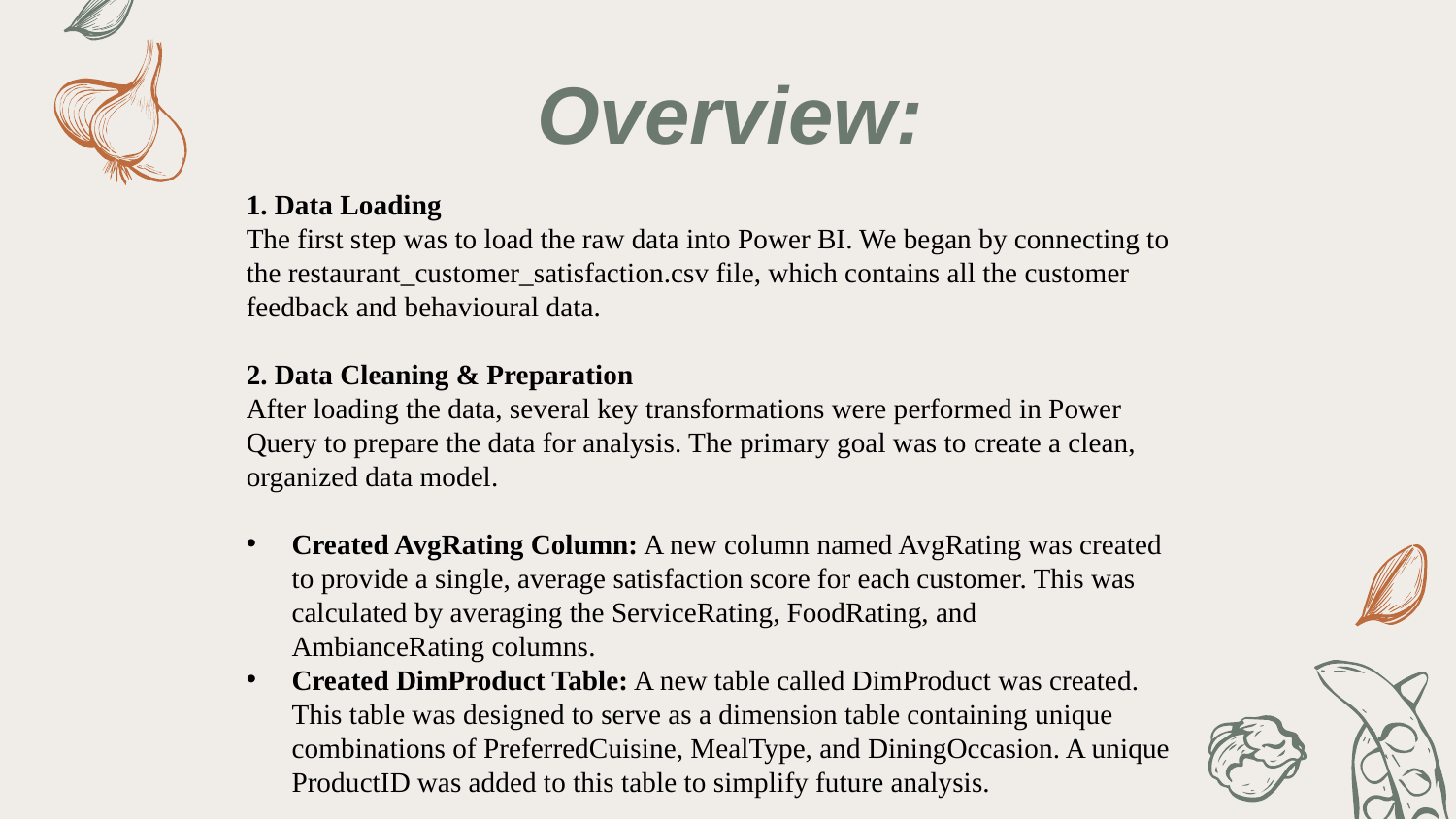

# Overview:
1. Data Loading
The first step was to load the raw data into Power BI. We began by connecting to the restaurant_customer_satisfaction.csv file, which contains all the customer feedback and behavioural data.

2. Data Cleaning & Preparation
After loading the data, several key transformations were performed in Power Query to prepare the data for analysis. The primary goal was to create a clean, organized data model.

Created AvgRating Column: A new column named AvgRating was created to provide a single, average satisfaction score for each customer. This was calculated by averaging the ServiceRating, FoodRating, and AmbianceRating columns.
Created DimProduct Table: A new table called DimProduct was created.     This table was designed to serve as a dimension table containing unique combinations of PreferredCuisine, MealType, and DiningOccasion. A unique ProductID was added to this table to simplify future analysis.